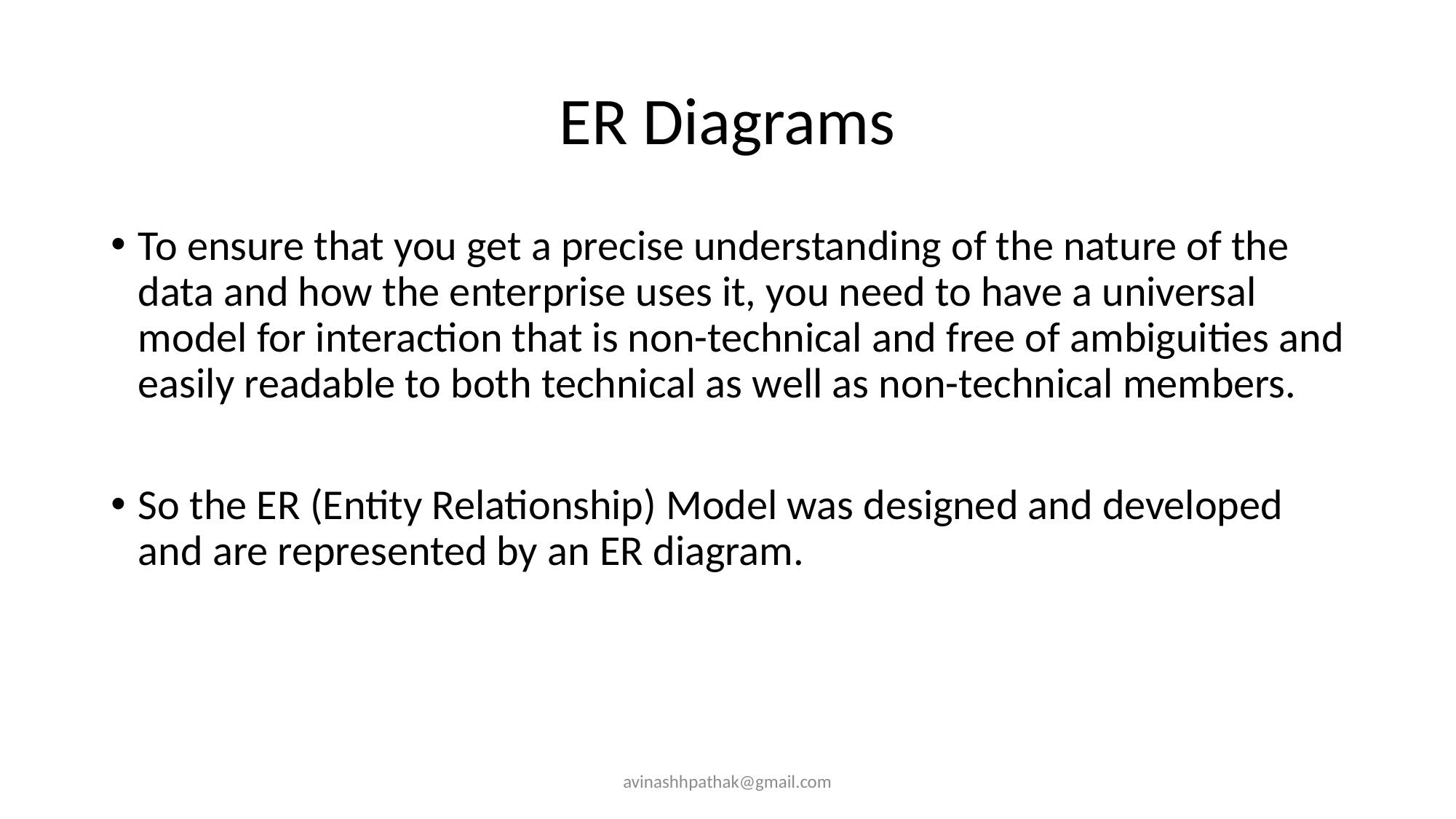

# ER Diagrams
To ensure that you get a precise understanding of the nature of the data and how the enterprise uses it, you need to have a universal model for interaction that is non-technical and free of ambiguities and easily readable to both technical as well as non-technical members.

So the ER (Entity Relationship) Model was designed and developed and are represented by an ER diagram.

avinashhpathak@gmail.com
4